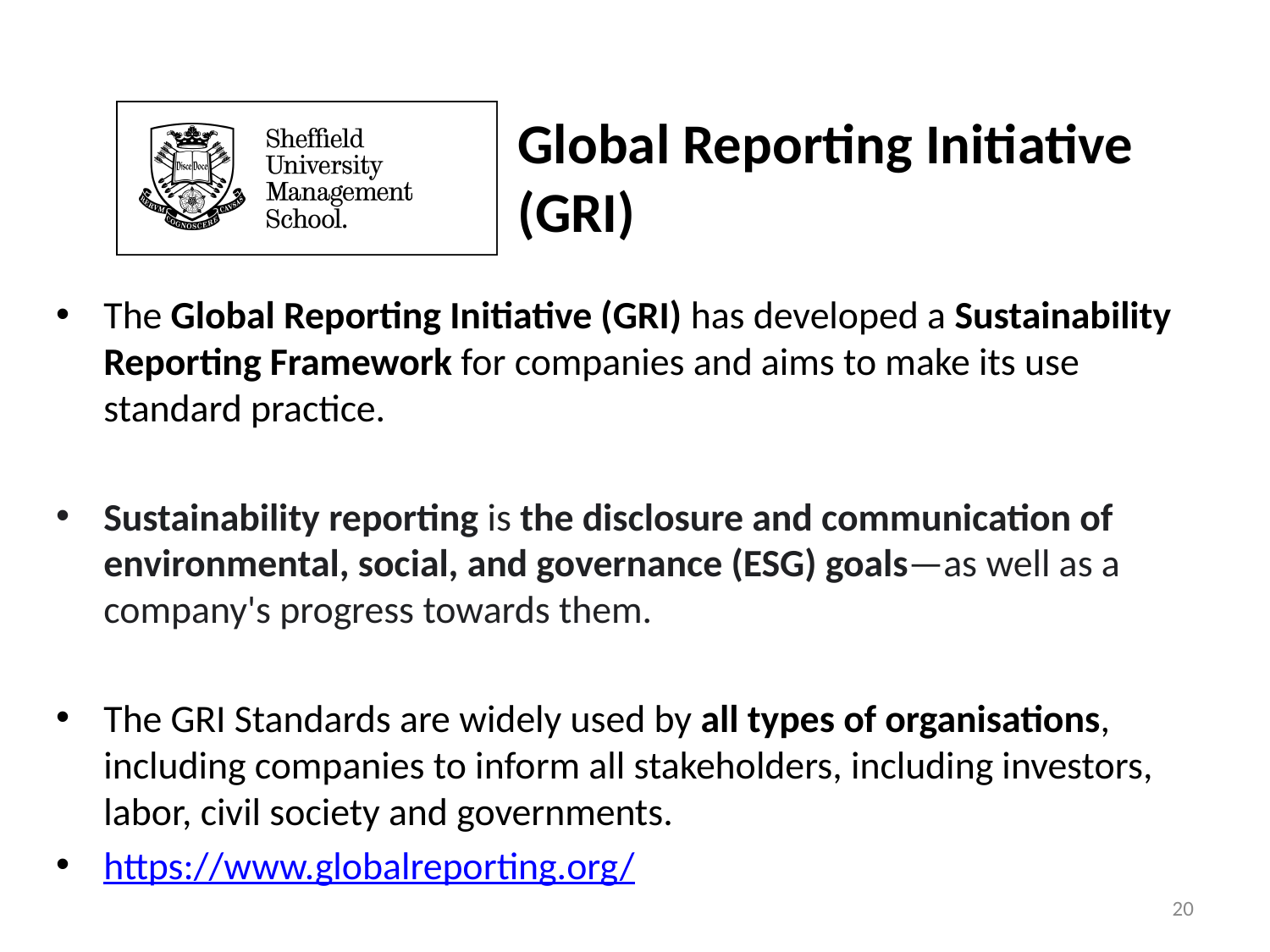

# Global Reporting Initiative (GRI)
The Global Reporting Initiative (GRI) has developed a Sustainability Reporting Framework for companies and aims to make its use standard practice.

Sustainability reporting is the disclosure and communication of environmental, social, and governance (ESG) goals—as well as a company's progress towards them.

The GRI Standards are widely used by all types of organisations, including companies to inform all stakeholders, including investors, labor, civil society and governments.
https://www.globalreporting.org/
20